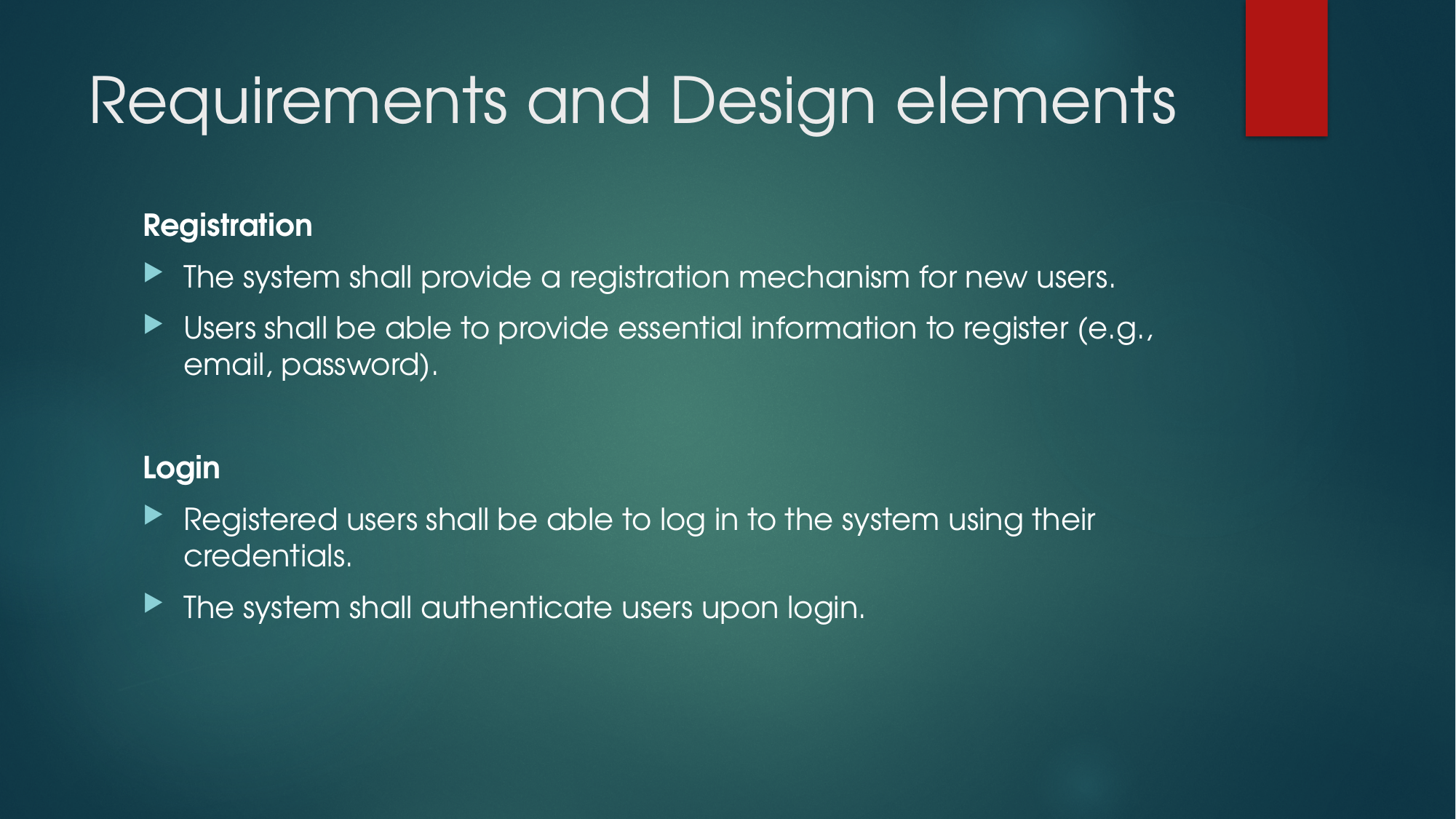

# Requirements and Design elements

Registration
The system shall provide a registration mechanism for new users.
Users shall be able to provide essential information to register (e.g., email, password).

Login
Registered users shall be able to log in to the system using their credentials.
The system shall authenticate users upon login.